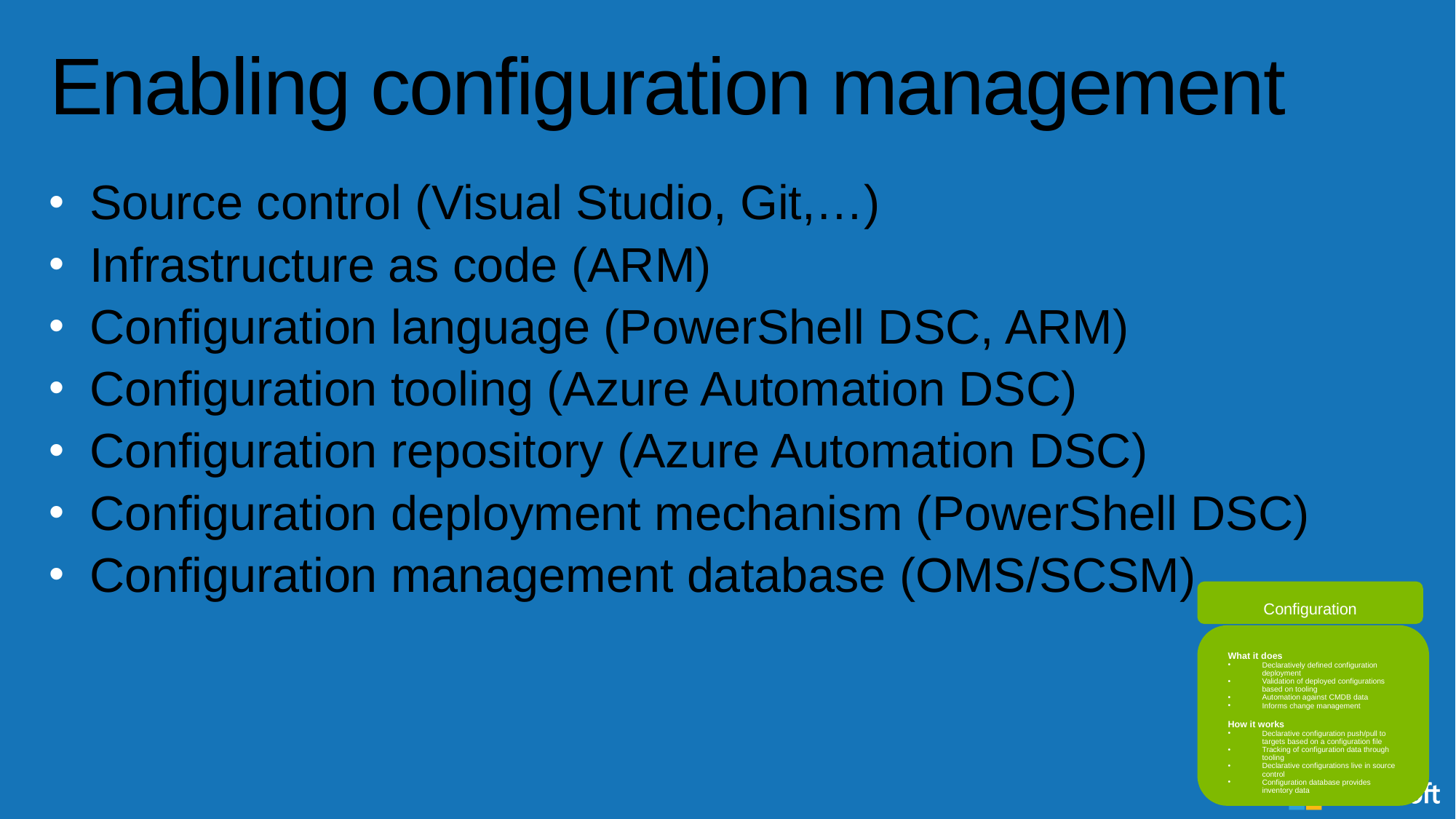

# Enabling configuration management
Source control (Visual Studio, Git,…)
Infrastructure as code (ARM)
Configuration language (PowerShell DSC, ARM)
Configuration tooling (Azure Automation DSC)
Configuration repository (Azure Automation DSC)
Configuration deployment mechanism (PowerShell DSC)
Configuration management database (OMS/SCSM)
Configuration
What it does
Declaratively defined configuration deployment
Validation of deployed configurations based on tooling
Automation against CMDB data
Informs change management

How it works
Declarative configuration push/pull to targets based on a configuration file
Tracking of configuration data through tooling
Declarative configurations live in source control
Configuration database provides inventory data